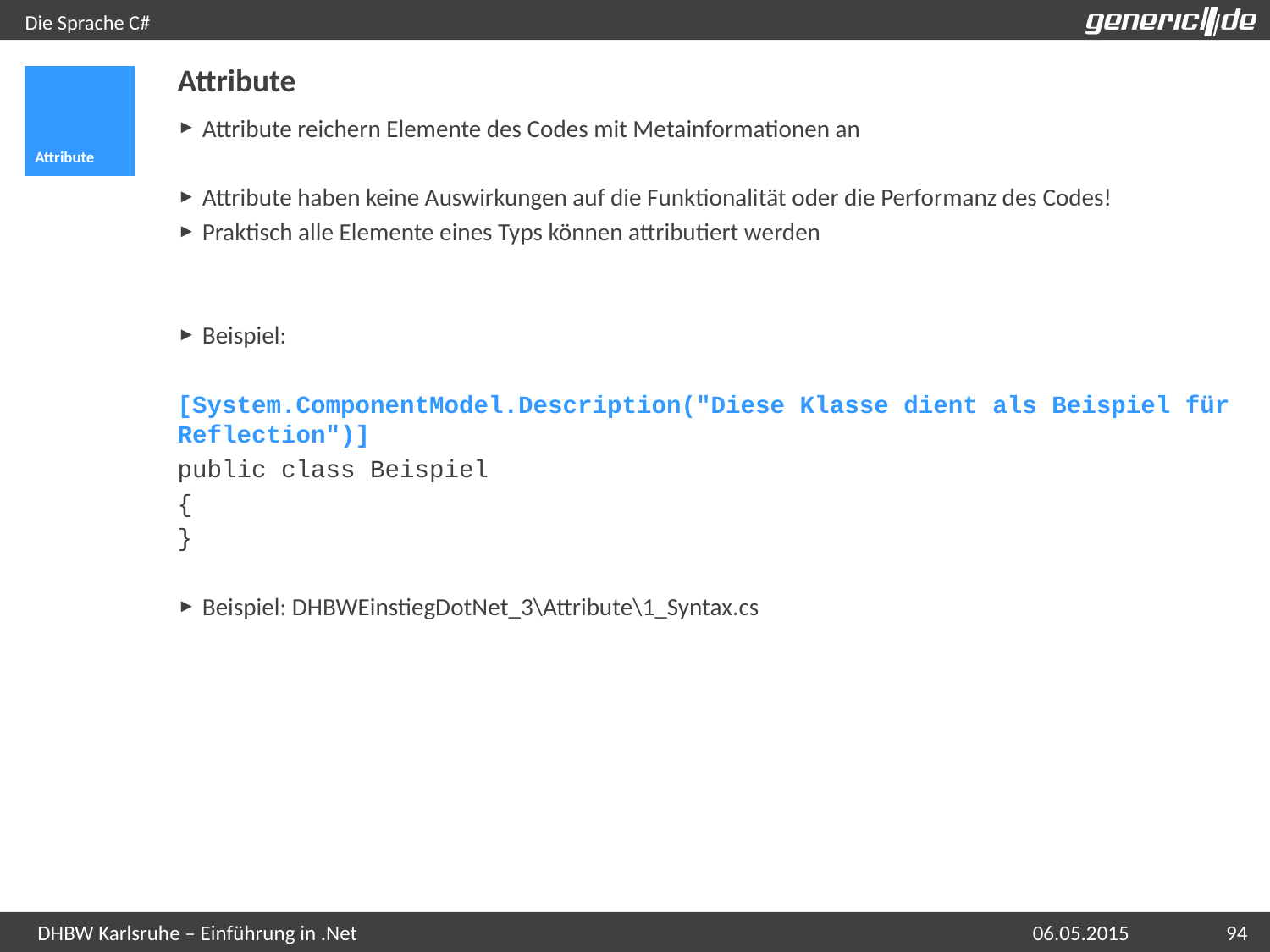

# Die Sprache C#
Attribute
Attribute
Attribute reichern Elemente des Codes mit Metainformationen an

Attribute haben keine Auswirkungen auf die Funktionalität oder die Performanz des Codes!
Praktisch alle Elemente eines Typs können attributiert werden

Beispiel:

[System.ComponentModel.Description("Diese Klasse dient als Beispiel für Reflection")]
public class Beispiel
{
}

Beispiel: DHBWEinstiegDotNet_3\Attribute\1_Syntax.cs

06.05.2015
94
DHBW Karlsruhe – Einführung in .Net